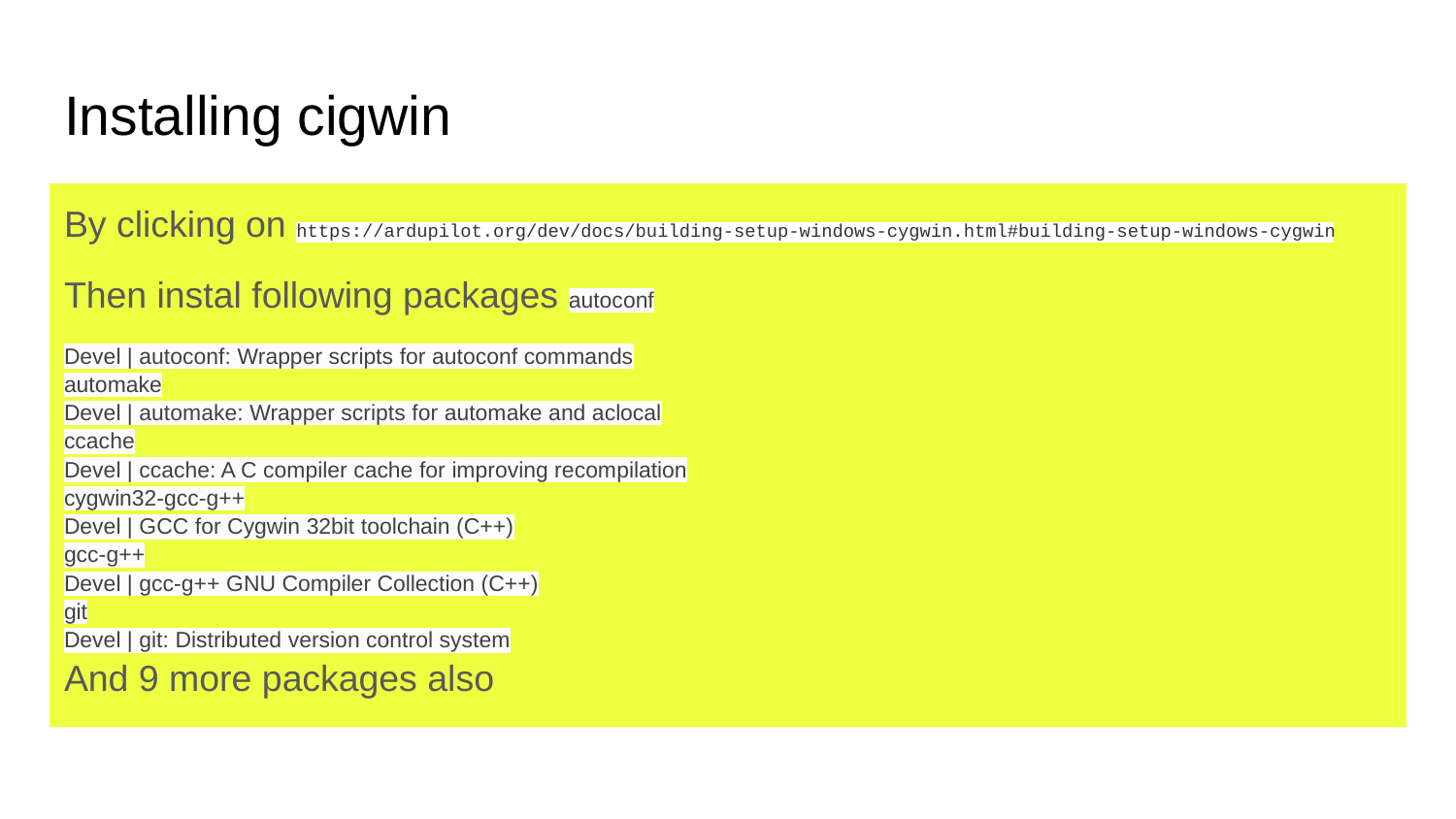

# Installing cigwin
By clicking on https://ardupilot.org/dev/docs/building-setup-windows-cygwin.html#building-setup-windows-cygwin
Then instal following packages autoconf
Devel | autoconf: Wrapper scripts for autoconf commands
automake
Devel | automake: Wrapper scripts for automake and aclocal
ccache
Devel | ccache: A C compiler cache for improving recompilation
cygwin32-gcc-g++
Devel | GCC for Cygwin 32bit toolchain (C++)
gcc-g++
Devel | gcc-g++ GNU Compiler Collection (C++)
git
Devel | git: Distributed version control system
And 9 more packages also